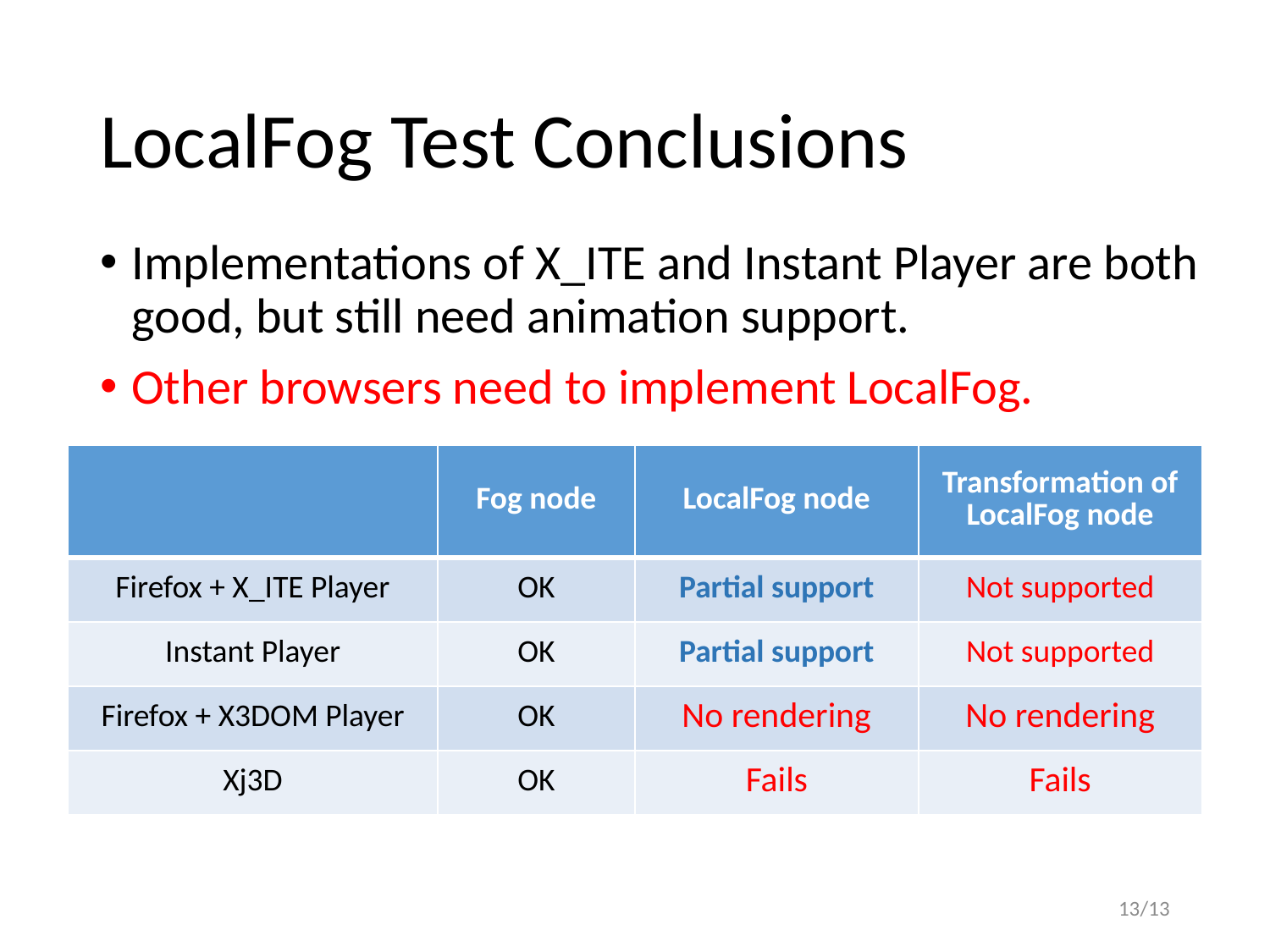

# LocalFog Test Conclusions
Implementations of X_ITE and Instant Player are both good, but still need animation support.
Other browsers need to implement LocalFog.
|  | Fog node | LocalFog node | Transformation of LocalFog node |
| --- | --- | --- | --- |
| Firefox + X\_ITE Player | OK | Partial support | Not supported |
| Instant Player | OK | Partial support | Not supported |
| Firefox + X3DOM Player | OK | No rendering | No rendering |
| Xj3D | OK | Fails | Fails |
13/13